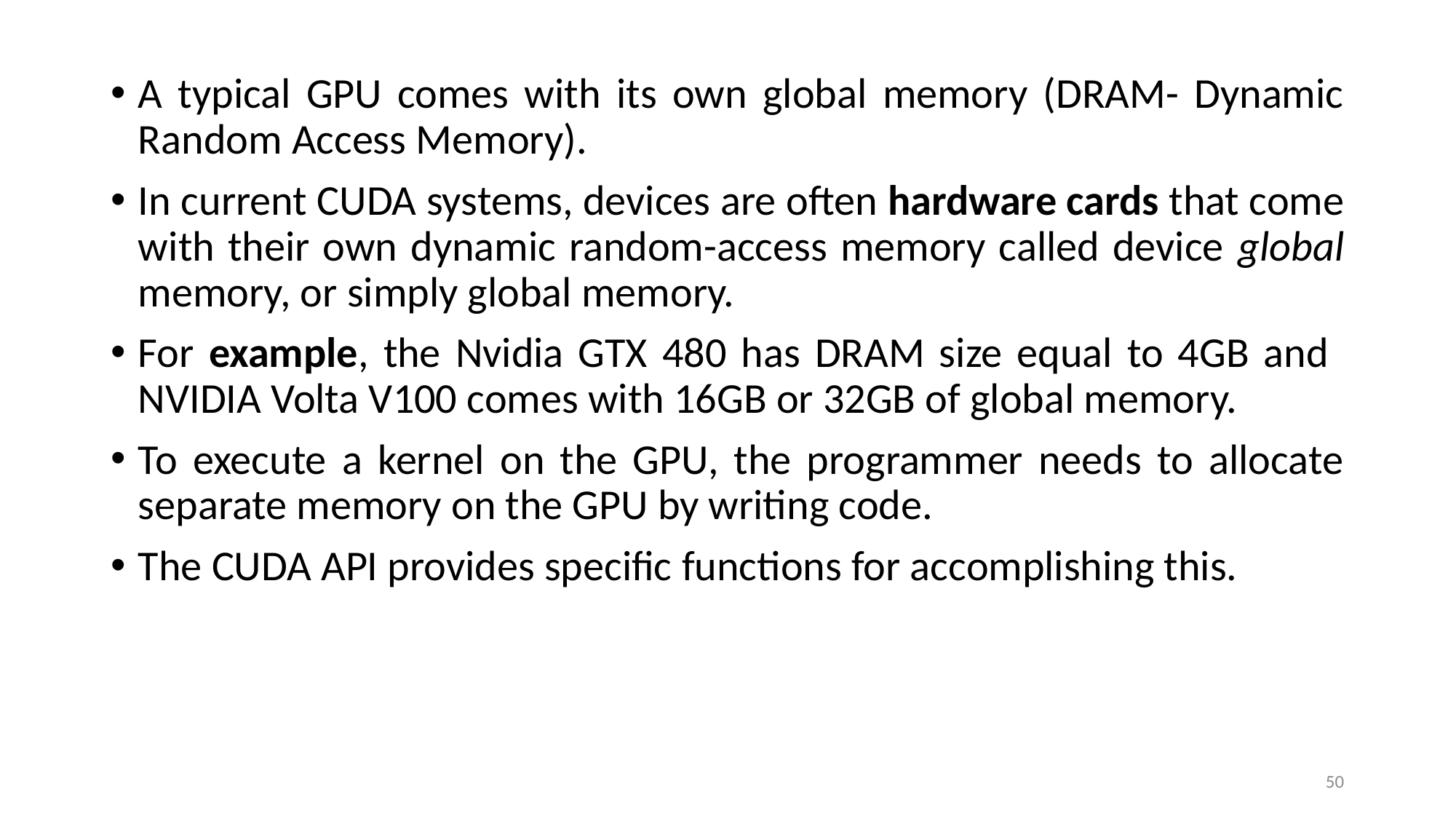

A typical GPU comes with its own global memory (DRAM- Dynamic Random Access Memory).
In current CUDA systems, devices are often hardware cards that come with their own dynamic random-access memory called device global memory, or simply global memory.
For example, the Nvidia GTX 480 has DRAM size equal to 4GB and  NVIDIA Volta V100 comes with 16GB or 32GB of global memory.
To execute a kernel on the GPU, the programmer needs to allocate separate memory on the GPU by writing code.
The CUDA API provides specific functions for accomplishing this.
50